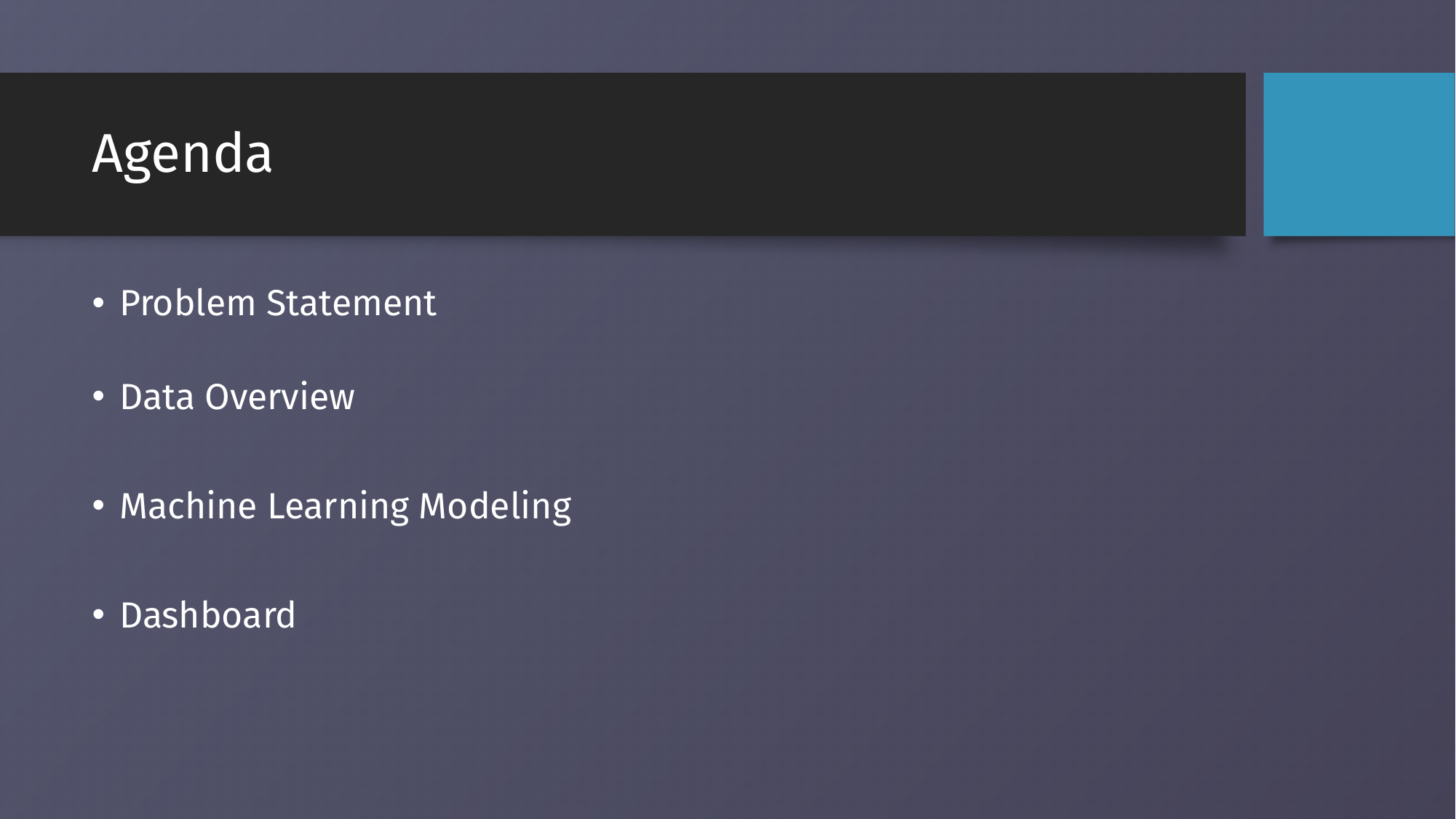

# Agenda
Problem Statement

Data Overview

Machine Learning Modeling

Dashboard